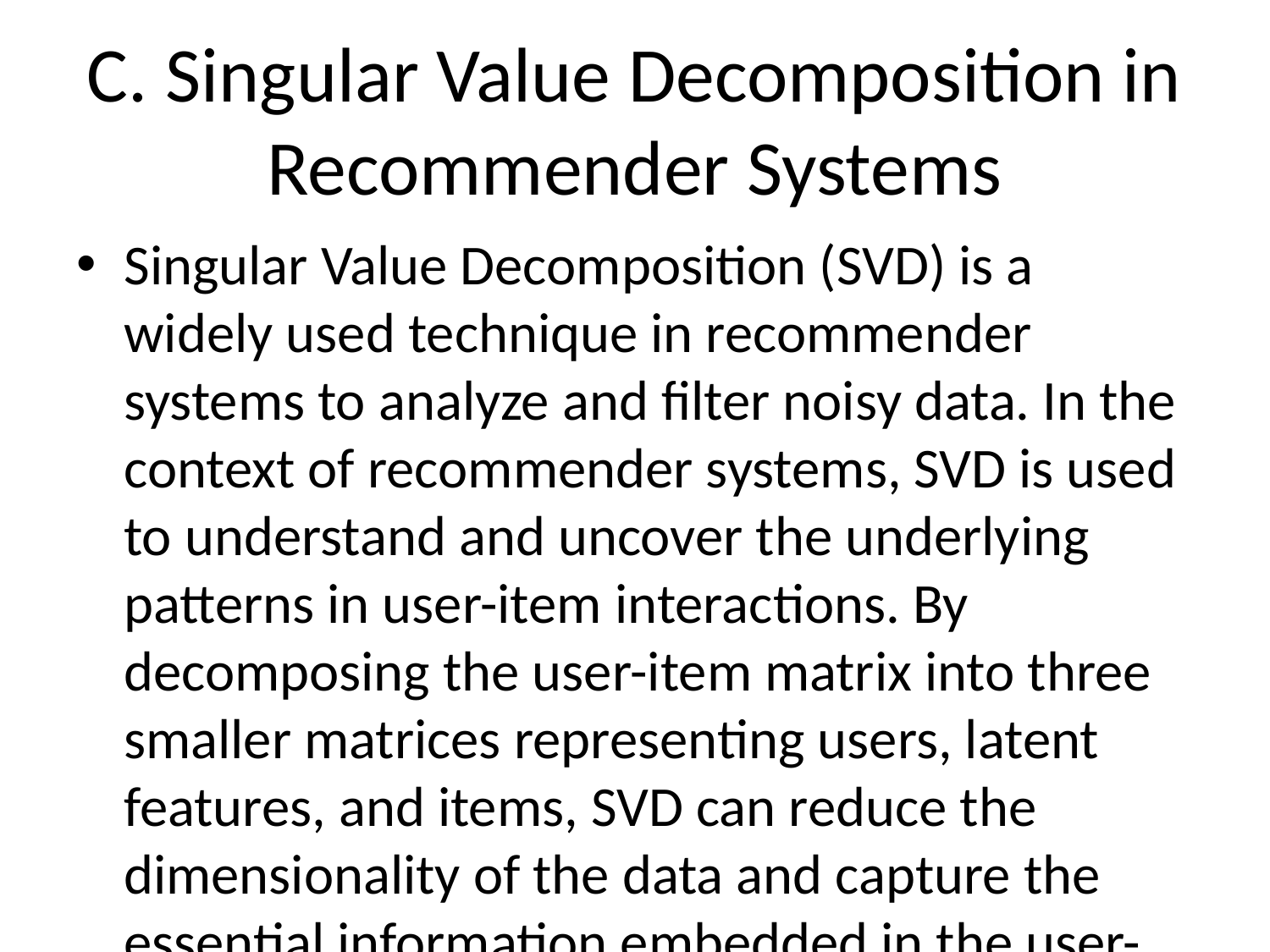

# C. Singular Value Decomposition in Recommender Systems
Singular Value Decomposition (SVD) is a widely used technique in recommender systems to analyze and filter noisy data. In the context of recommender systems, SVD is used to understand and uncover the underlying patterns in user-item interactions. By decomposing the user-item matrix into three smaller matrices representing users, latent features, and items, SVD can reduce the dimensionality of the data and capture the essential information embedded in the user-item interactions.